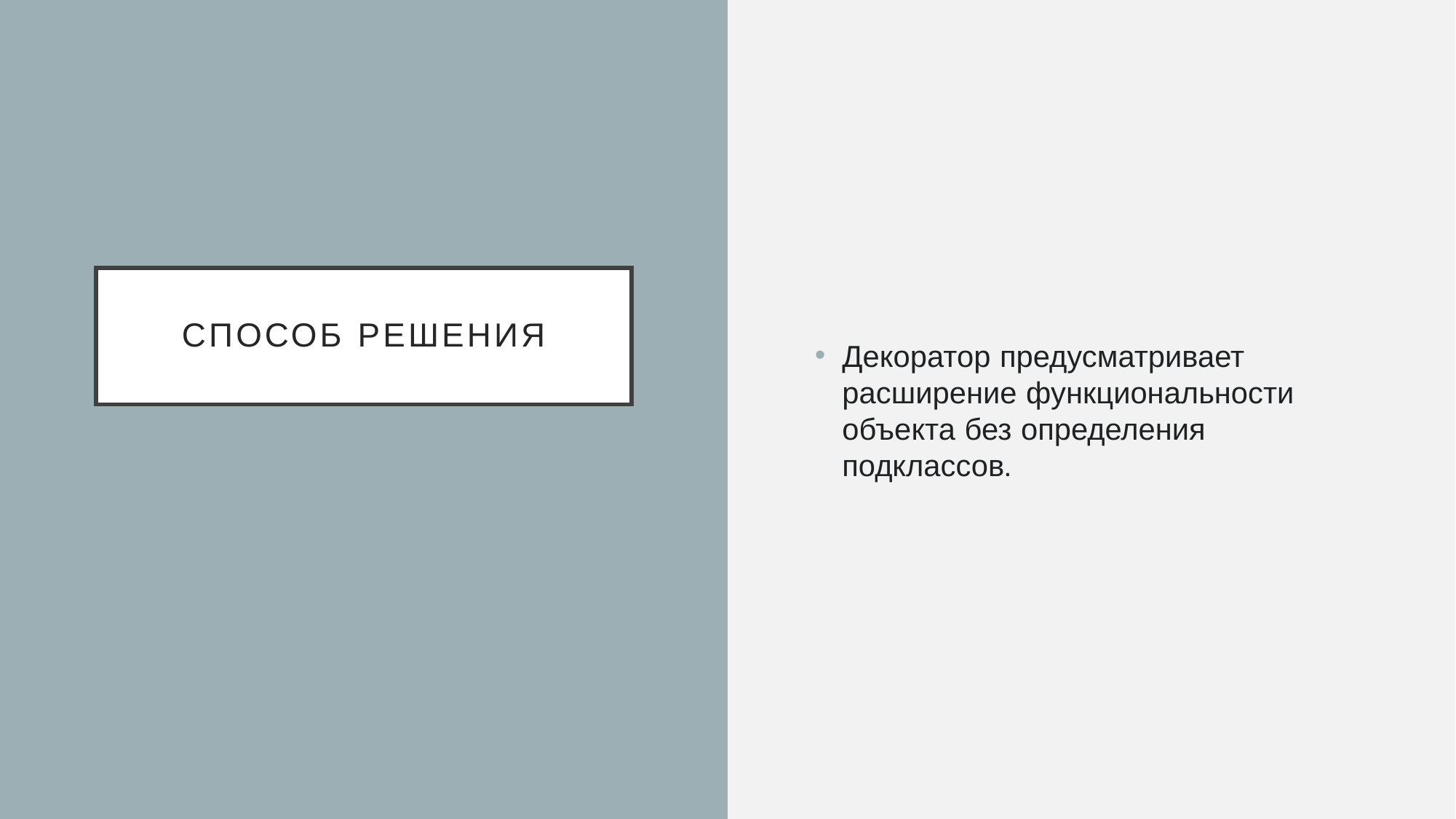

Декоратор предусматривает расширение функциональности объекта без определения подклассов.
# Способ решения